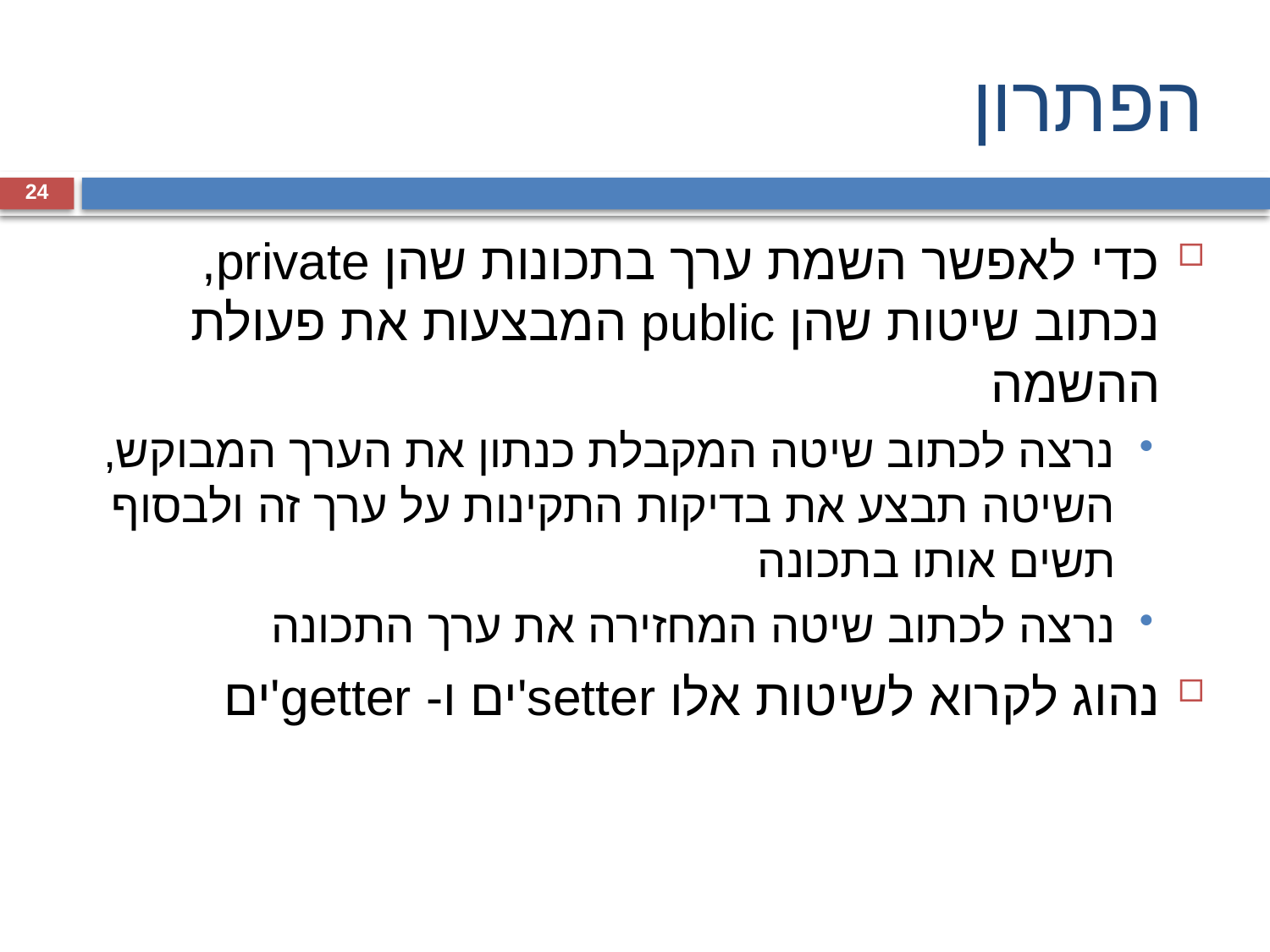

# הפתרון
24
כדי לאפשר השמת ערך בתכונות שהן private, נכתוב שיטות שהן public המבצעות את פעולת ההשמה
נרצה לכתוב שיטה המקבלת כנתון את הערך המבוקש, השיטה תבצע את בדיקות התקינות על ערך זה ולבסוף תשים אותו בתכונה
נרצה לכתוב שיטה המחזירה את ערך התכונה
נהוג לקרוא לשיטות אלו setter'ים ו- getter'ים